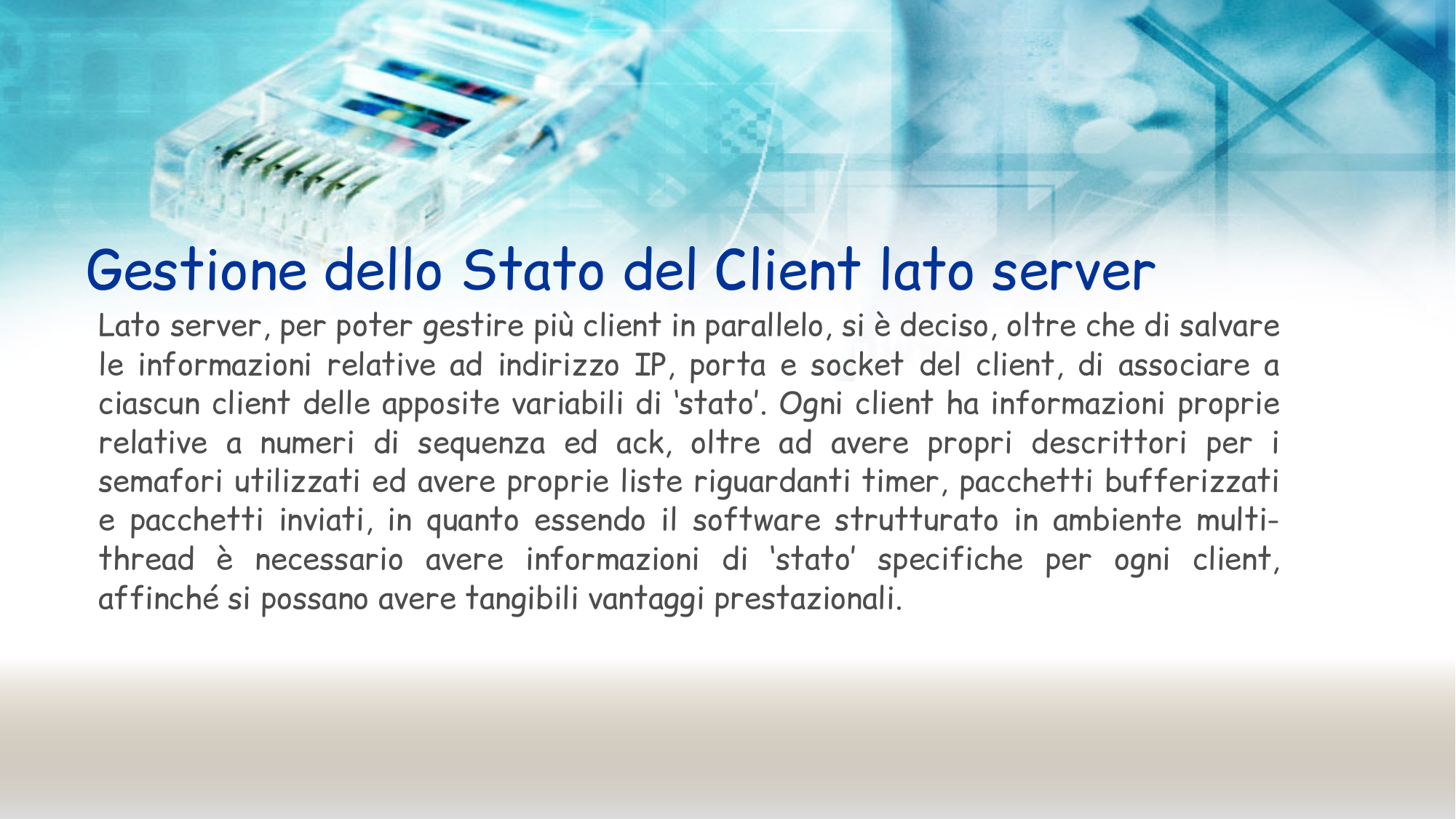

# Gestione dello Stato del Client lato server
Lato server, per poter gestire più client in parallelo, si è deciso, oltre che di salvare le informazioni relative ad indirizzo IP, porta e socket del client, di associare a ciascun client delle apposite variabili di ‘stato’. Ogni client ha informazioni proprie relative a numeri di sequenza ed ack, oltre ad avere propri descrittori per i semafori utilizzati ed avere proprie liste riguardanti timer, pacchetti bufferizzati e pacchetti inviati, in quanto essendo il software strutturato in ambiente multi-thread è necessario avere informazioni di ‘stato’ specifiche per ogni client, affinché si possano avere tangibili vantaggi prestazionali.